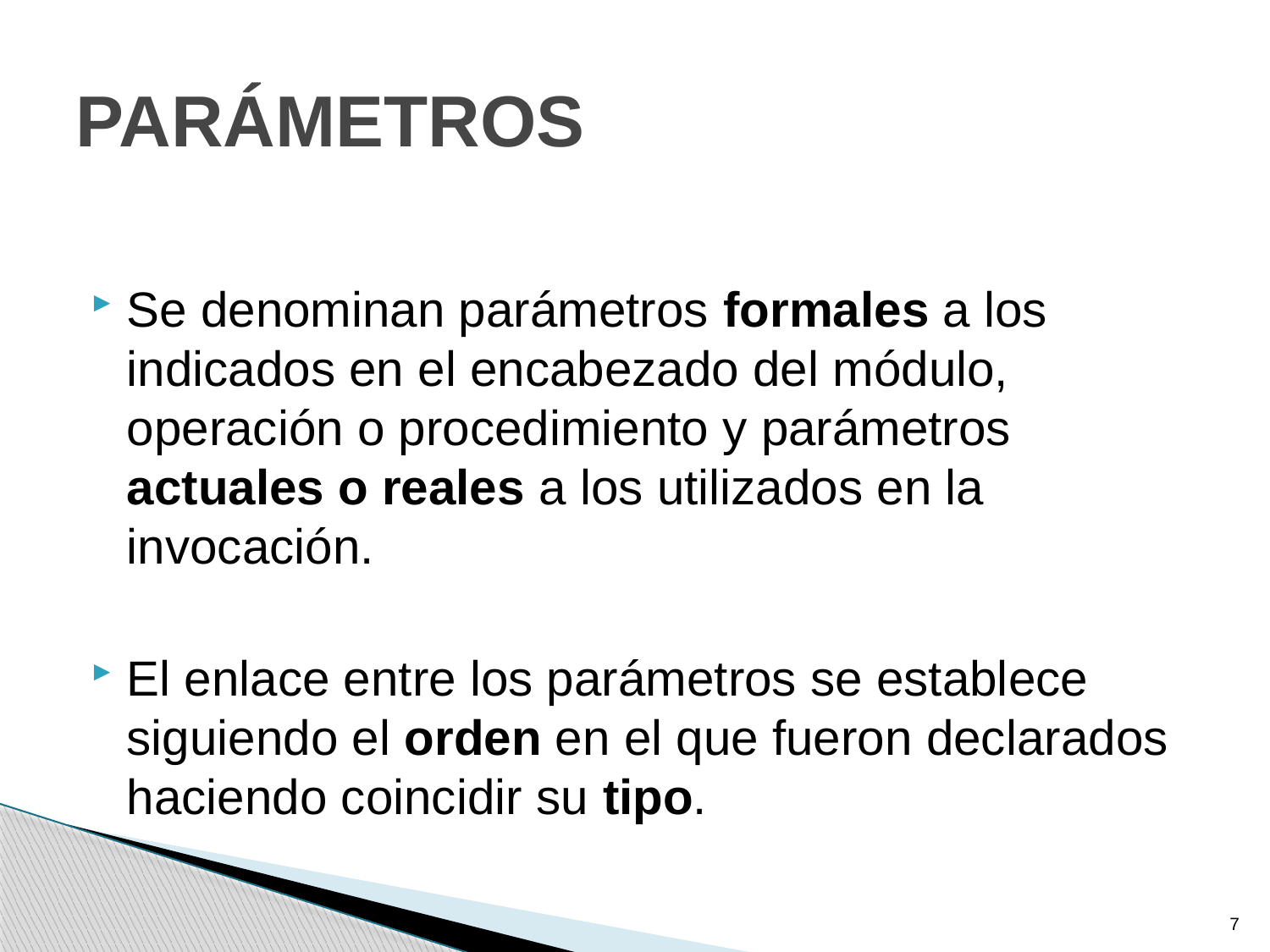

# PARÁMETROS

Se denominan parámetros formales a los indicados en el encabezado del módulo, operación o procedimiento y parámetros actuales o reales a los utilizados en la invocación.

El enlace entre los parámetros se establece siguiendo el orden en el que fueron declarados haciendo coincidir su tipo.
7